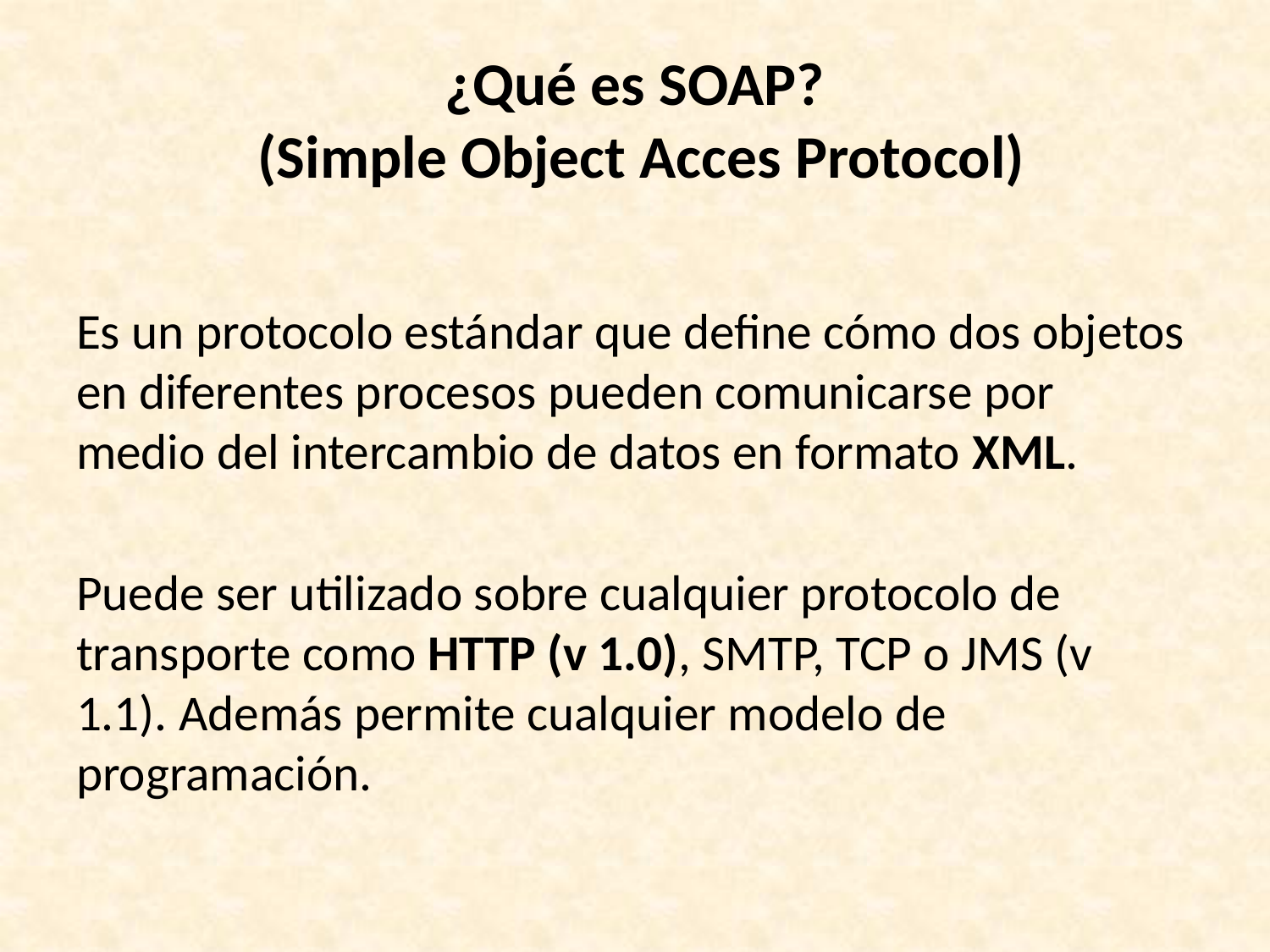

# ¿Qué es SOAP? (Simple Object Acces Protocol)

Es un protocolo estándar que define cómo dos objetos en diferentes procesos pueden comunicarse por medio del intercambio de datos en formato XML.

Puede ser utilizado sobre cualquier protocolo de transporte como HTTP (v 1.0), SMTP, TCP o JMS (v 1.1). Además permite cualquier modelo de programación.